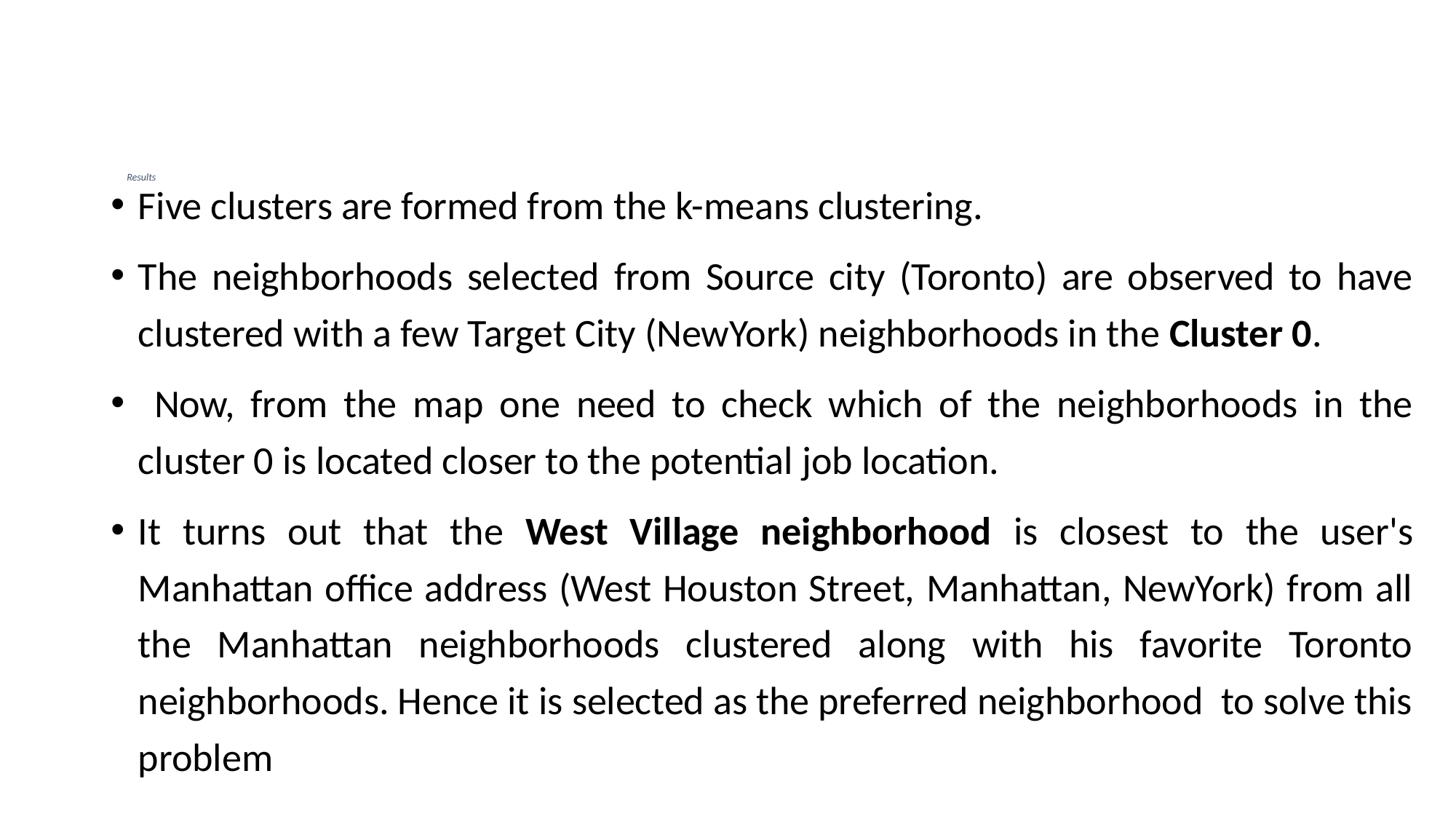

# Results
Five clusters are formed from the k-means clustering.
The neighborhoods selected from Source city (Toronto) are observed to have clustered with a few Target City (NewYork) neighborhoods in the Cluster 0.
 Now, from the map one need to check which of the neighborhoods in the cluster 0 is located closer to the potential job location.
It turns out that the West Village neighborhood is closest to the user's Manhattan office address (West Houston Street, Manhattan, NewYork) from all the Manhattan neighborhoods clustered along with his favorite Toronto neighborhoods. Hence it is selected as the preferred neighborhood  to solve this problem